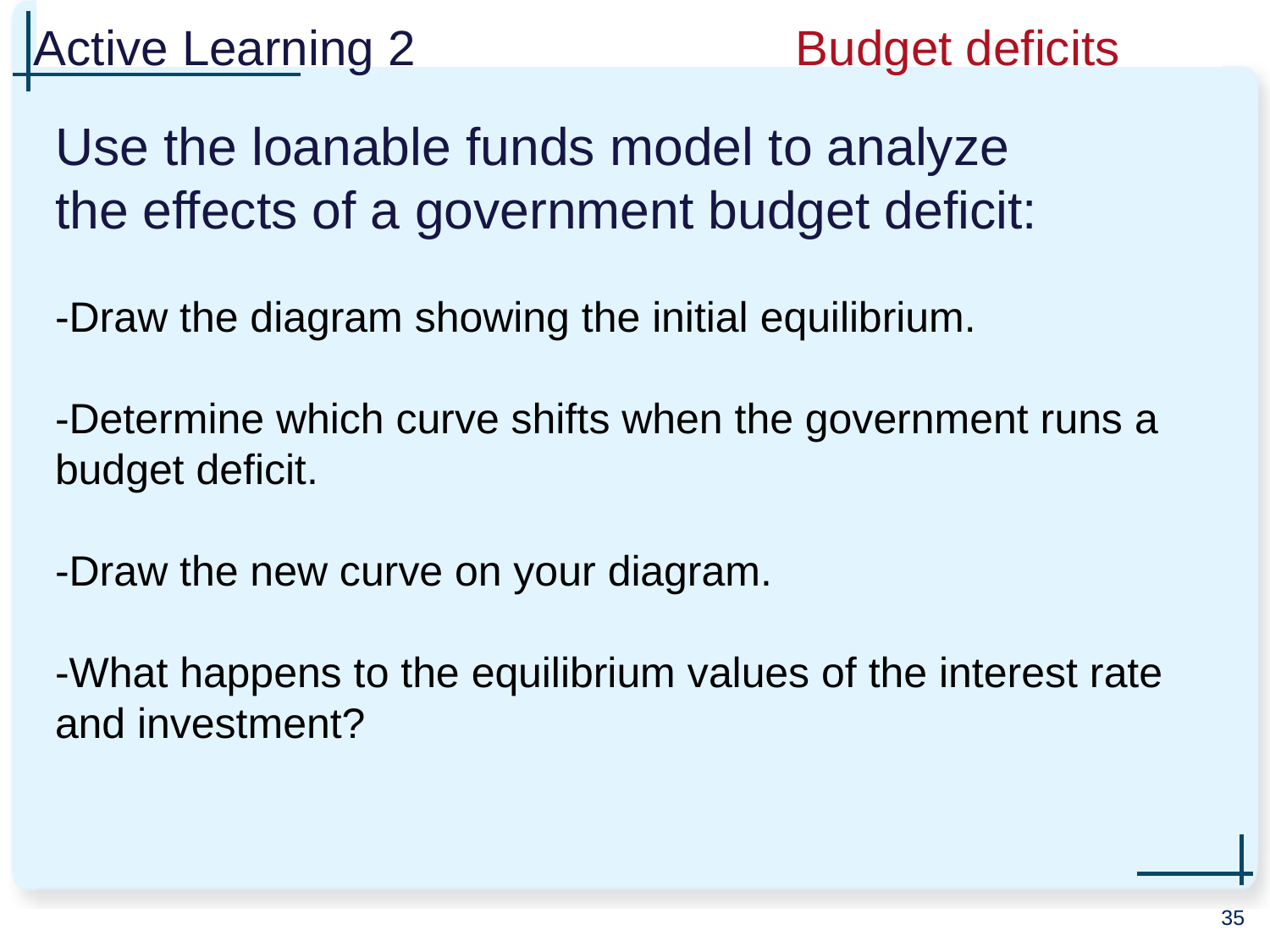

# Active Learning 2			Budget deficits
Use the loanable funds model to analyze
the effects of a government budget deficit:

-Draw the diagram showing the initial equilibrium.

-Determine which curve shifts when the government runs a budget deficit.

-Draw the new curve on your diagram.

-What happens to the equilibrium values of the interest rate and investment?

35